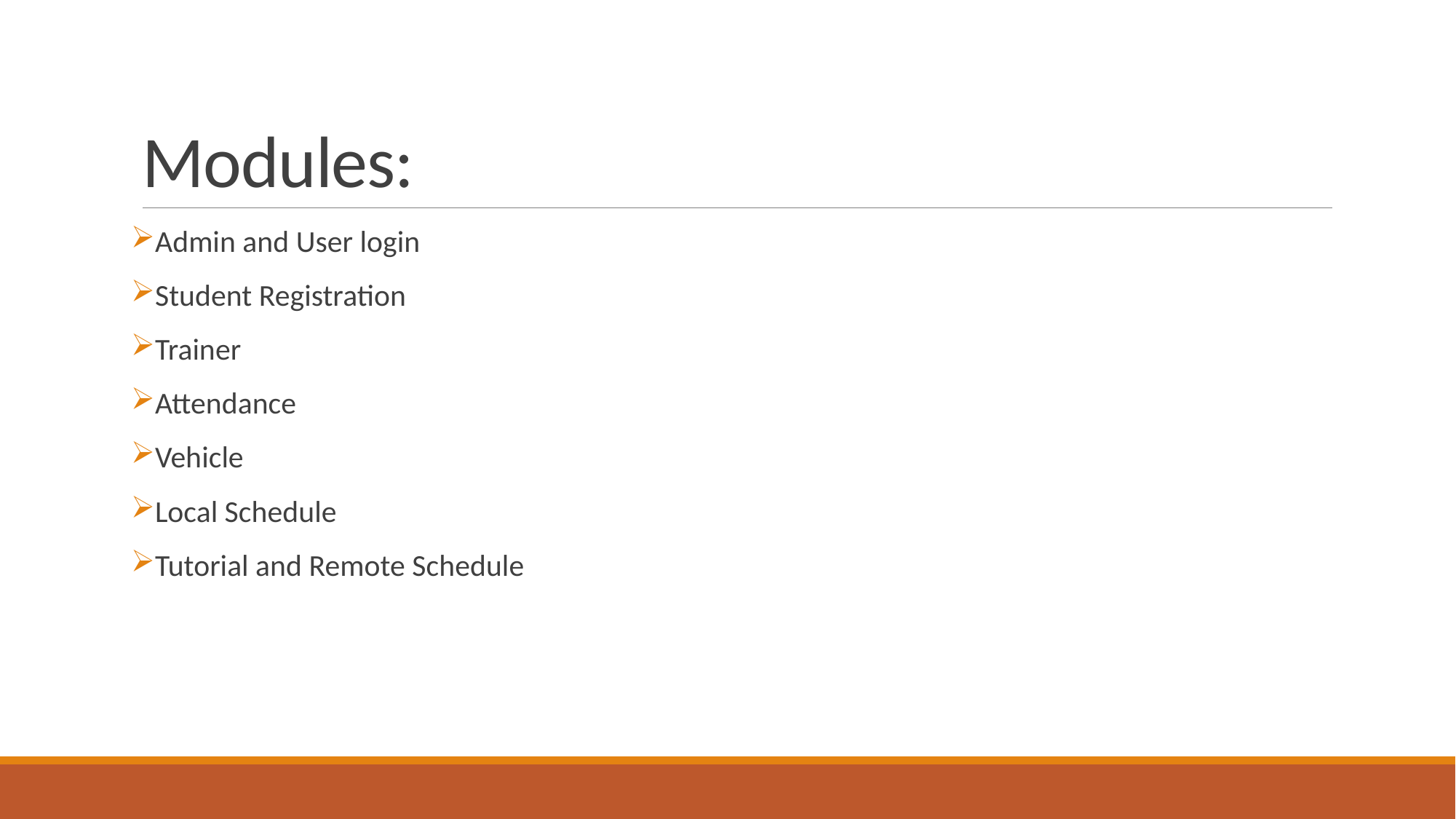

# Modules:
Admin and User login
Student Registration
Trainer
Attendance
Vehicle
Local Schedule
Tutorial and Remote Schedule